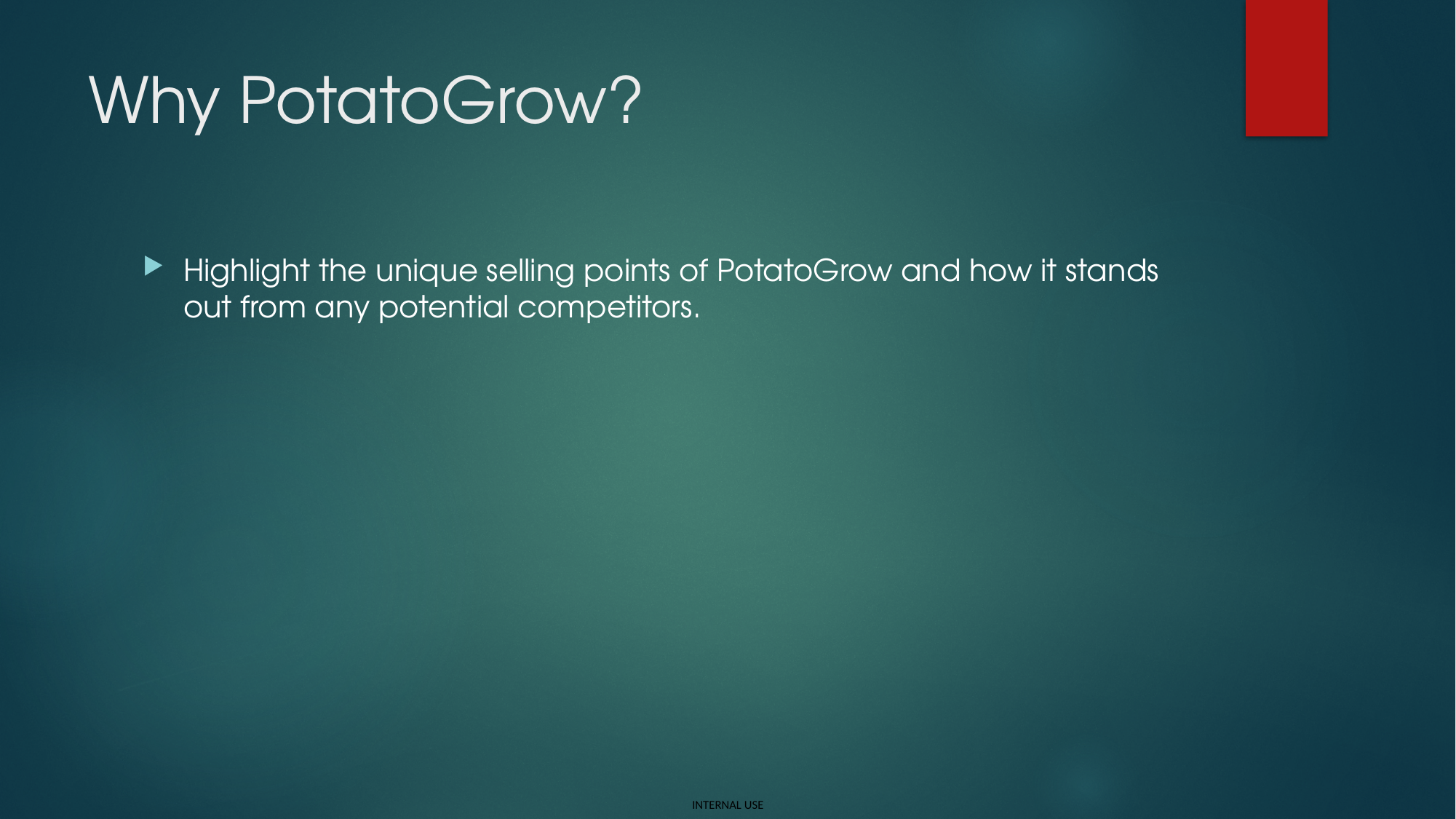

# Why PotatoGrow?
Highlight the unique selling points of PotatoGrow and how it stands out from any potential competitors.